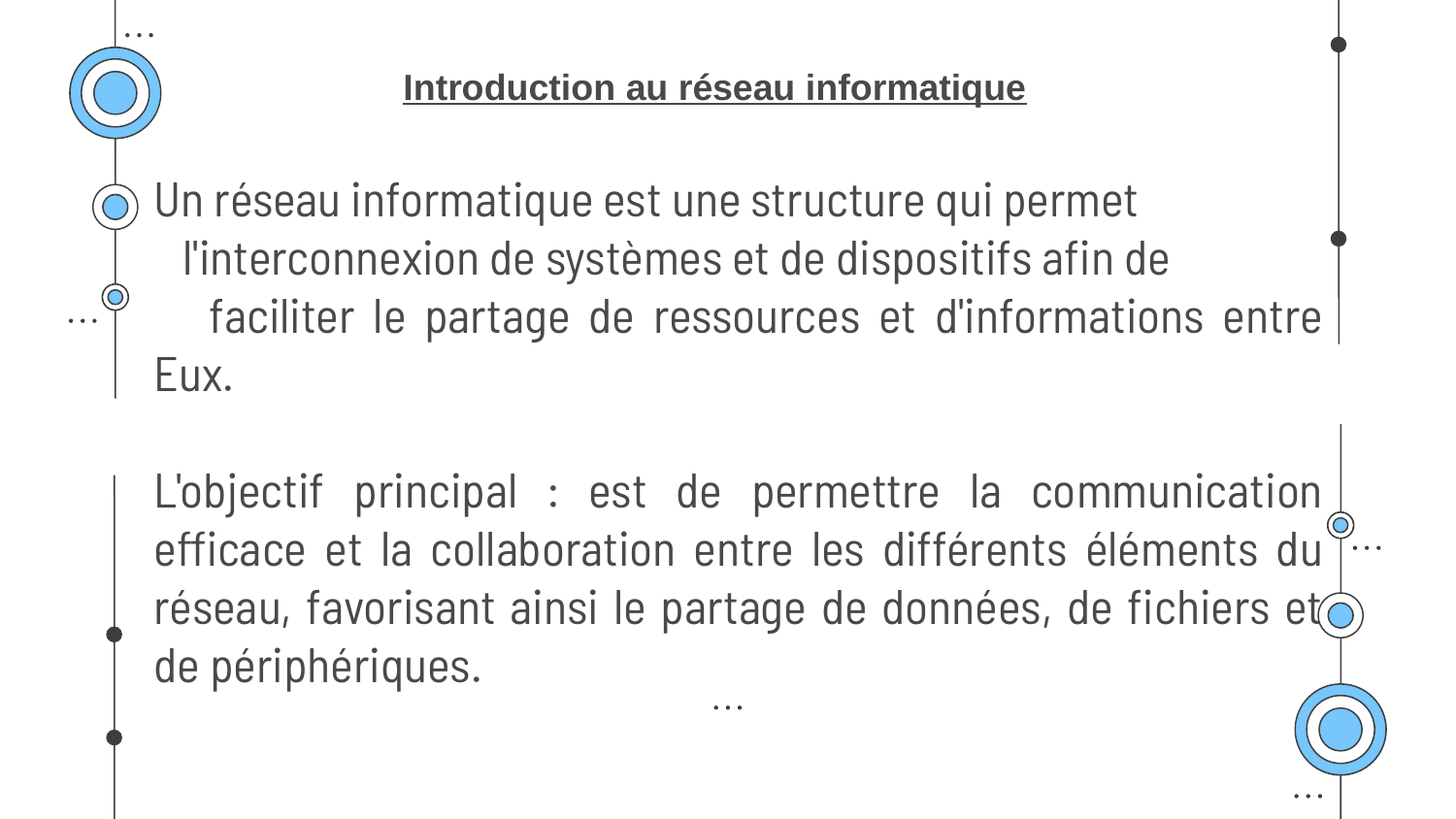

# Introduction au réseau informatique
Un réseau informatique est une structure qui permet
   l'interconnexion de systèmes et de dispositifs afin de
   faciliter le partage de ressources et d'informations entre Eux.

L'objectif principal : est de permettre la communication efficace et la collaboration entre les différents éléments du réseau, favorisant ainsi le partage de données, de fichiers et de périphériques.